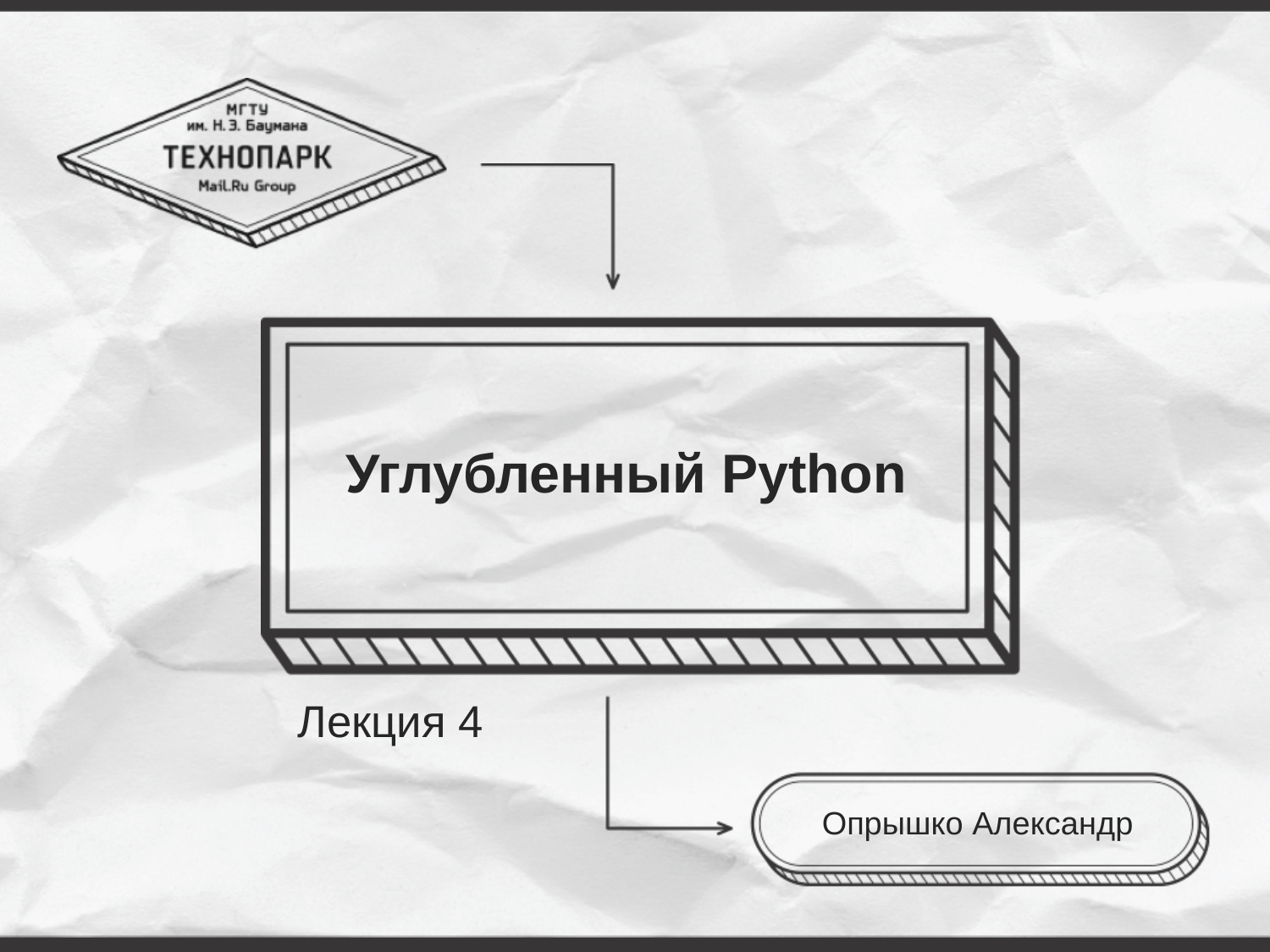

# Углубленный Python
Лекция 4
Опрышко Александр